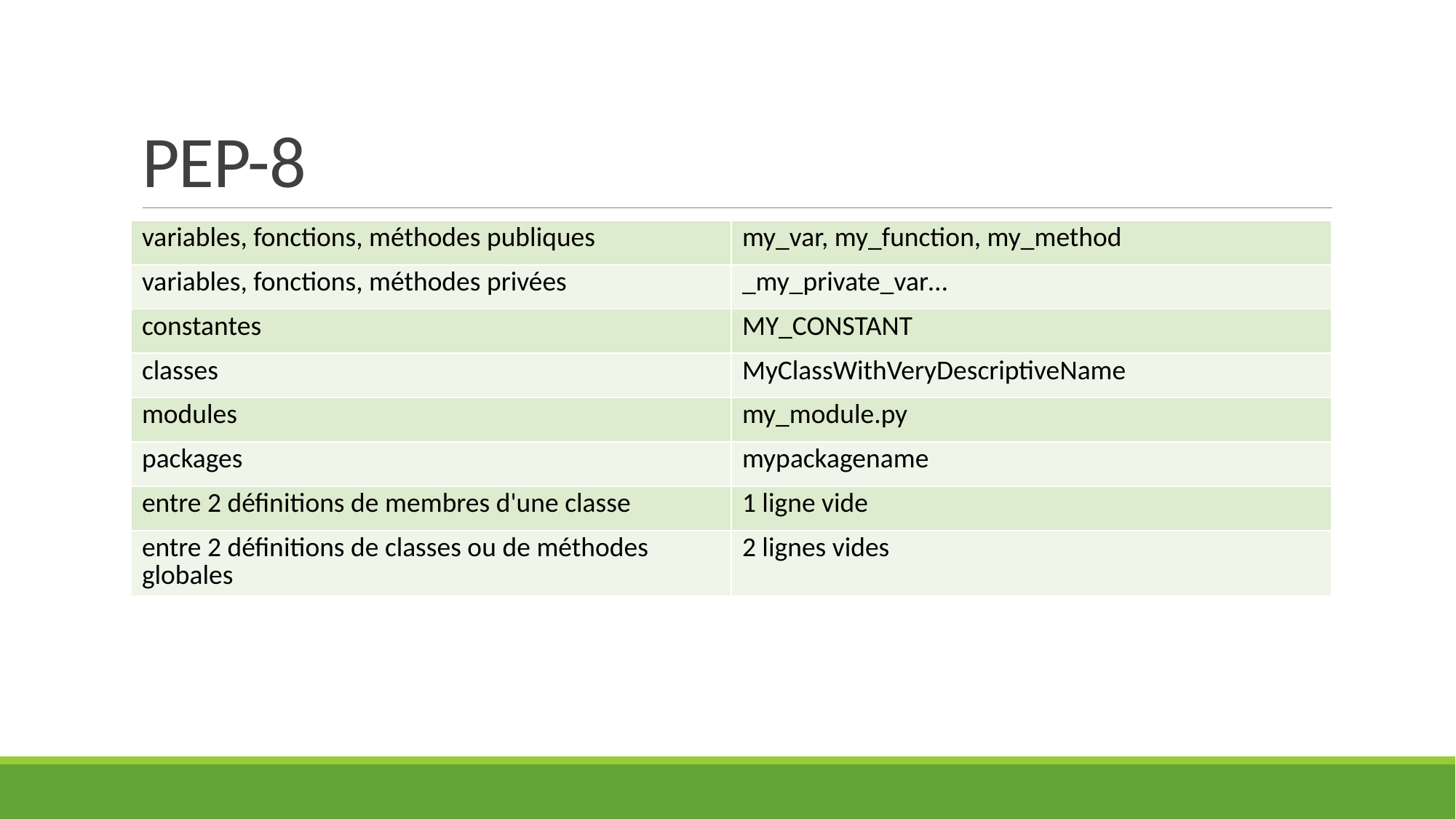

# PEP-8
| variables, fonctions, méthodes publiques | my\_var, my\_function, my\_method |
| --- | --- |
| variables, fonctions, méthodes privées | \_my\_private\_var… |
| constantes | MY\_CONSTANT |
| classes | MyClassWithVeryDescriptiveName |
| modules | my\_module.py |
| packages | mypackagename |
| entre 2 définitions de membres d'une classe | 1 ligne vide |
| entre 2 définitions de classes ou de méthodes globales | 2 lignes vides |